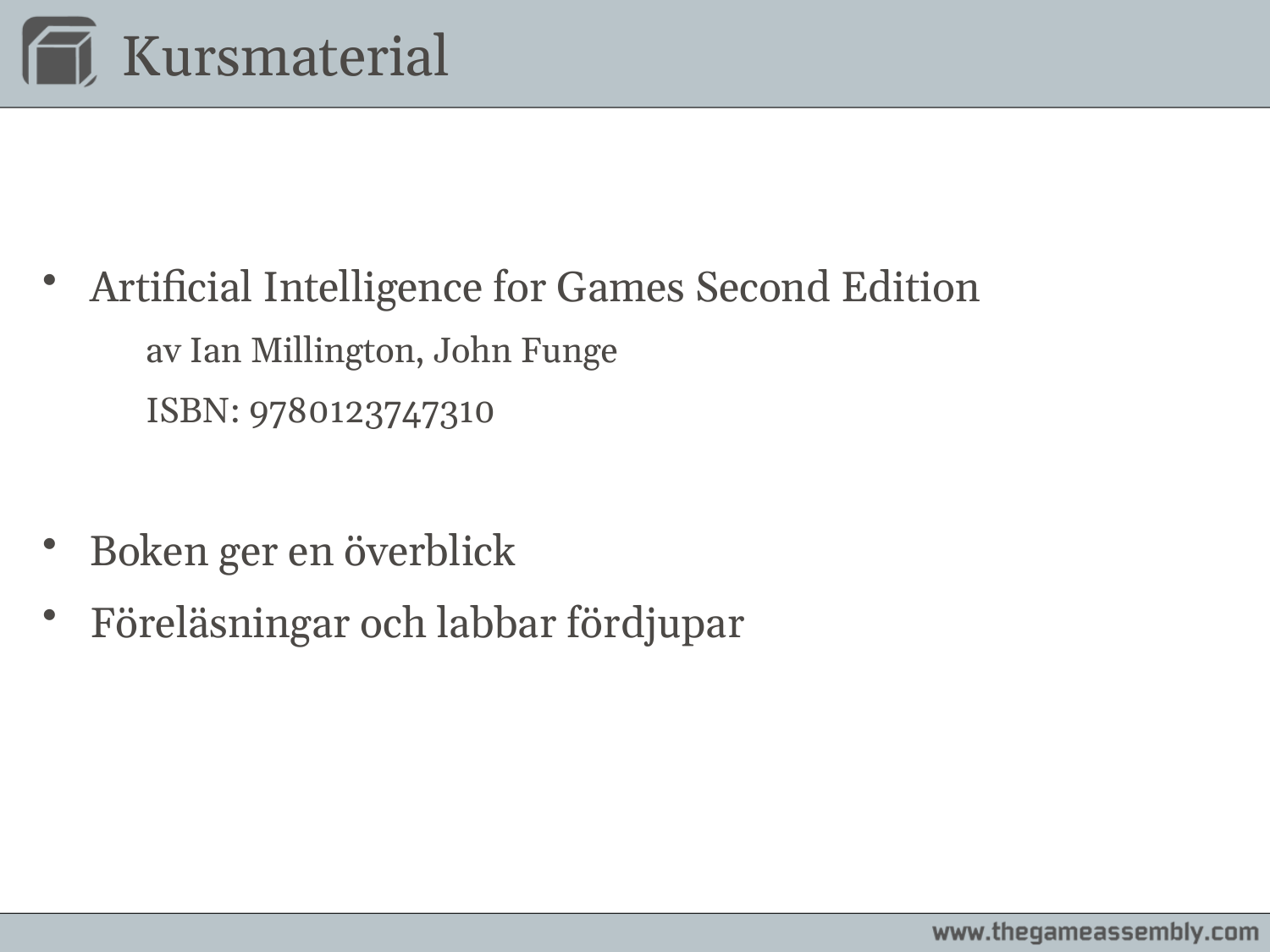

# Kursmaterial

Artificial Intelligence for Games Second Edition
	av Ian Millington, John Funge
	ISBN: 9780123747310

Boken ger en överblick
Föreläsningar och labbar fördjupar